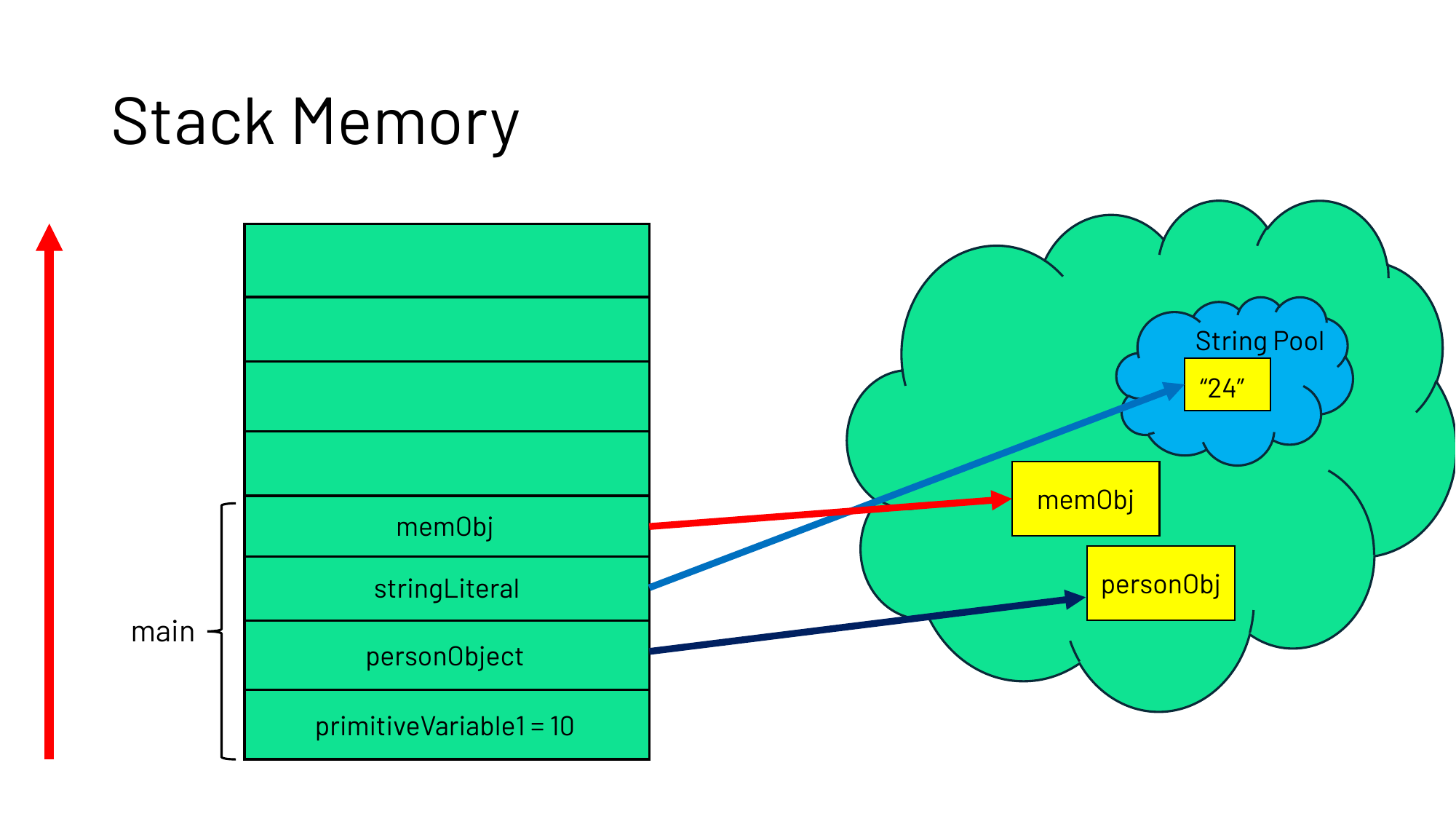

# Stack Memory

String Pool

“24”
memObj

memObj
personObj
stringLiteral
main
personObject
primitiveVariable1 = 10